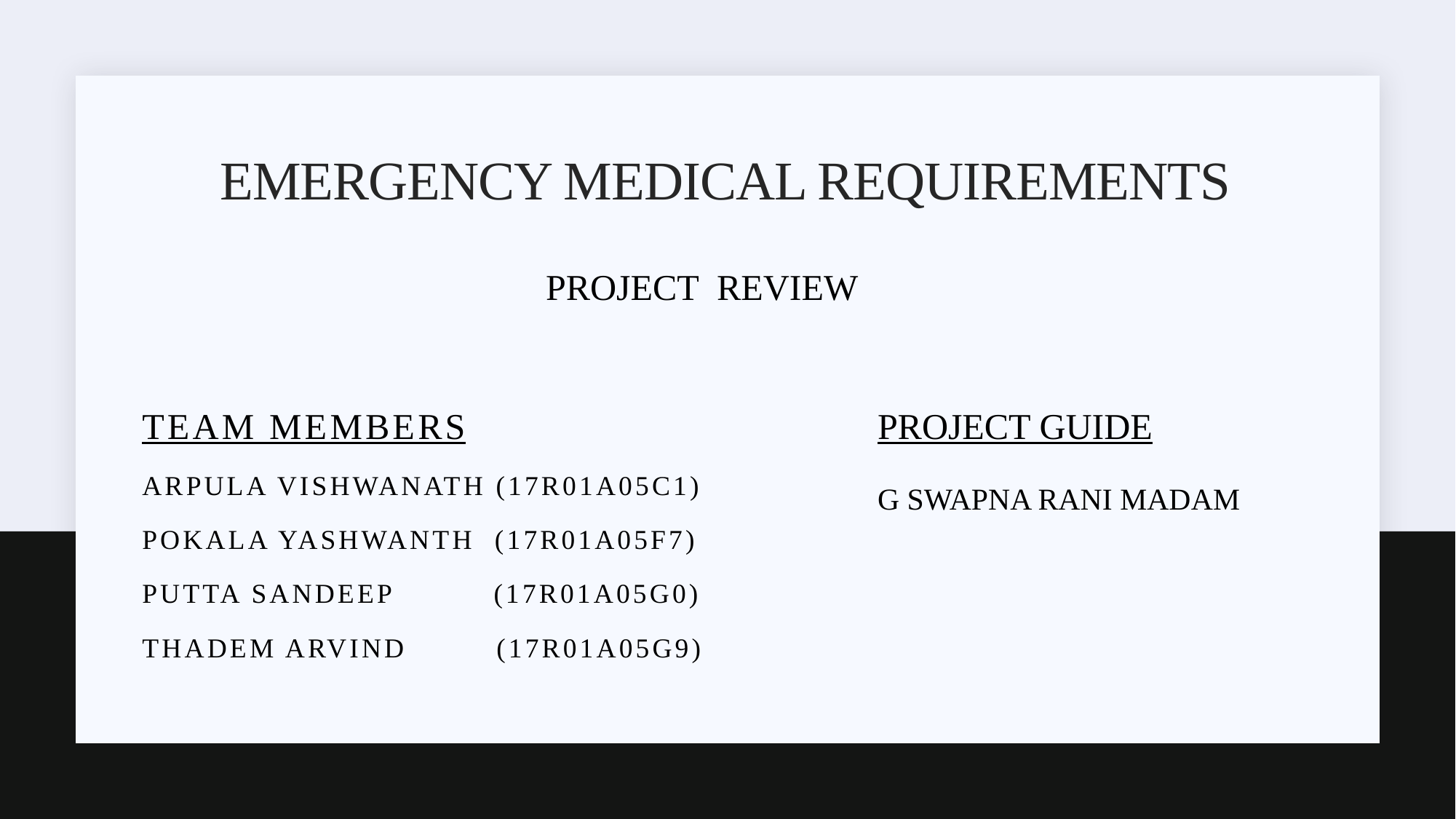

# Emergency medical requirements
PROJECT  REVIEW
TEAM MEMBERS
ARPULA VISHWANATH (17R01A05C1)
POKALA YASHWANTH  (17R01A05F7)
Putta SANDEEP          (17r01a05g0)
Thadem Arvind         (17r01a05g9)
PROJECT GUIDE

G SWAPNA RANI MADAM